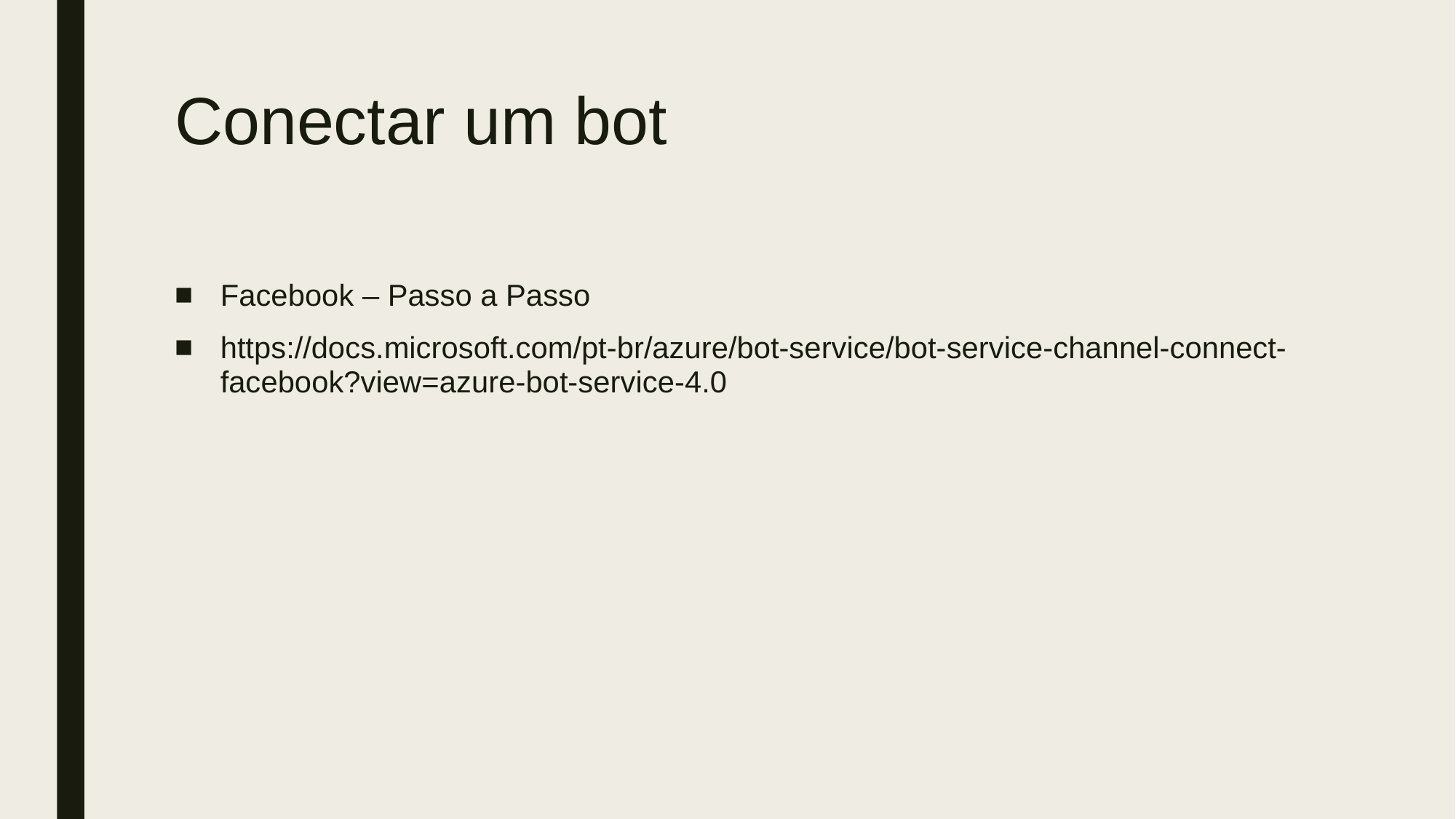

# Conectar um bot
Facebook – Passo a Passo
https://docs.microsoft.com/pt-br/azure/bot-service/bot-service-channel-connect-facebook?view=azure-bot-service-4.0